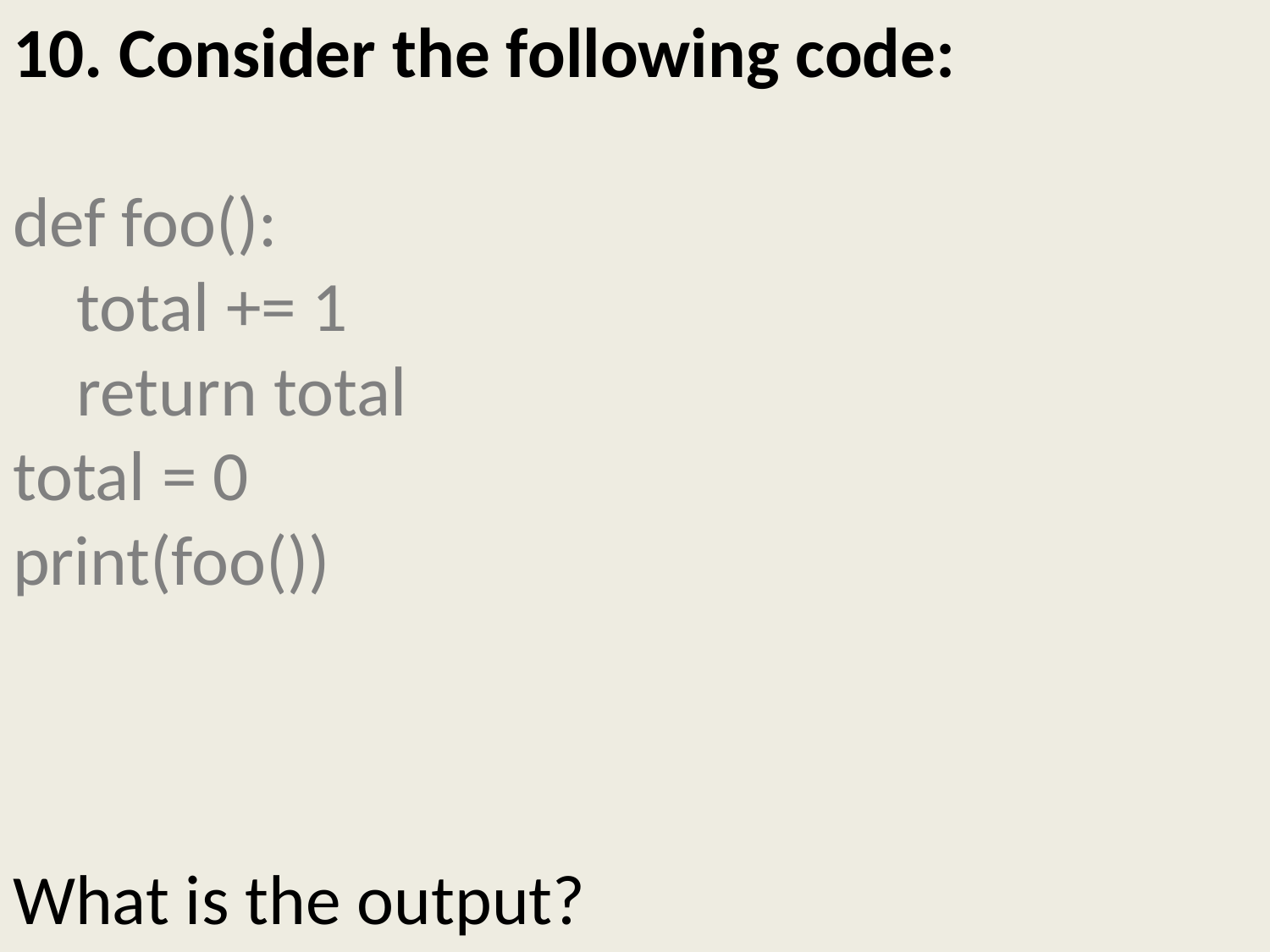

# 10. Consider the following code: def foo(): total += 1 return total total = 0 print(foo()) What is the output?